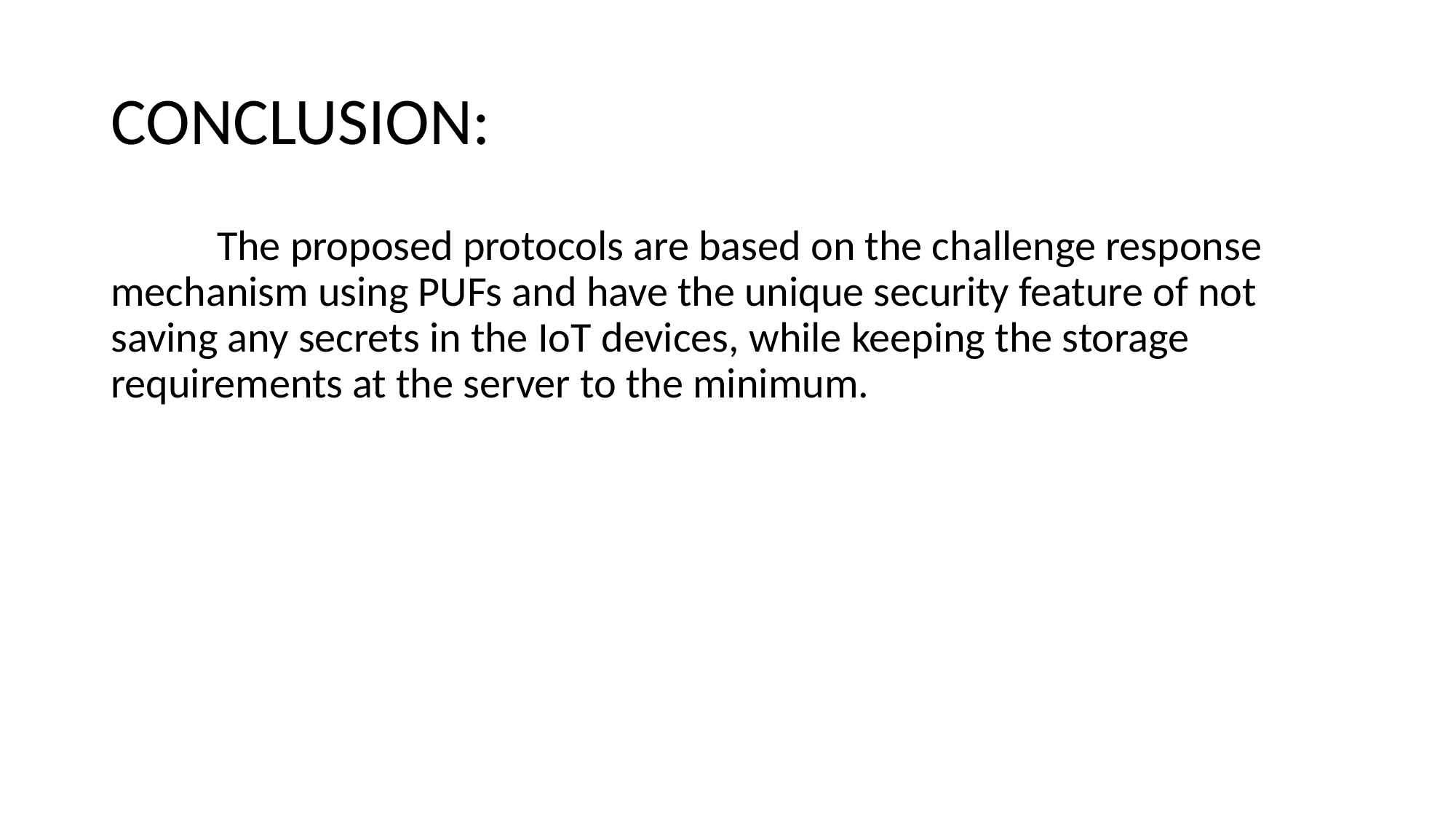

# CONCLUSION:
           The proposed protocols are based on the challenge response mechanism using PUFs and have the unique security feature of not saving any secrets in the IoT devices, while keeping the storage requirements at the server to the minimum.